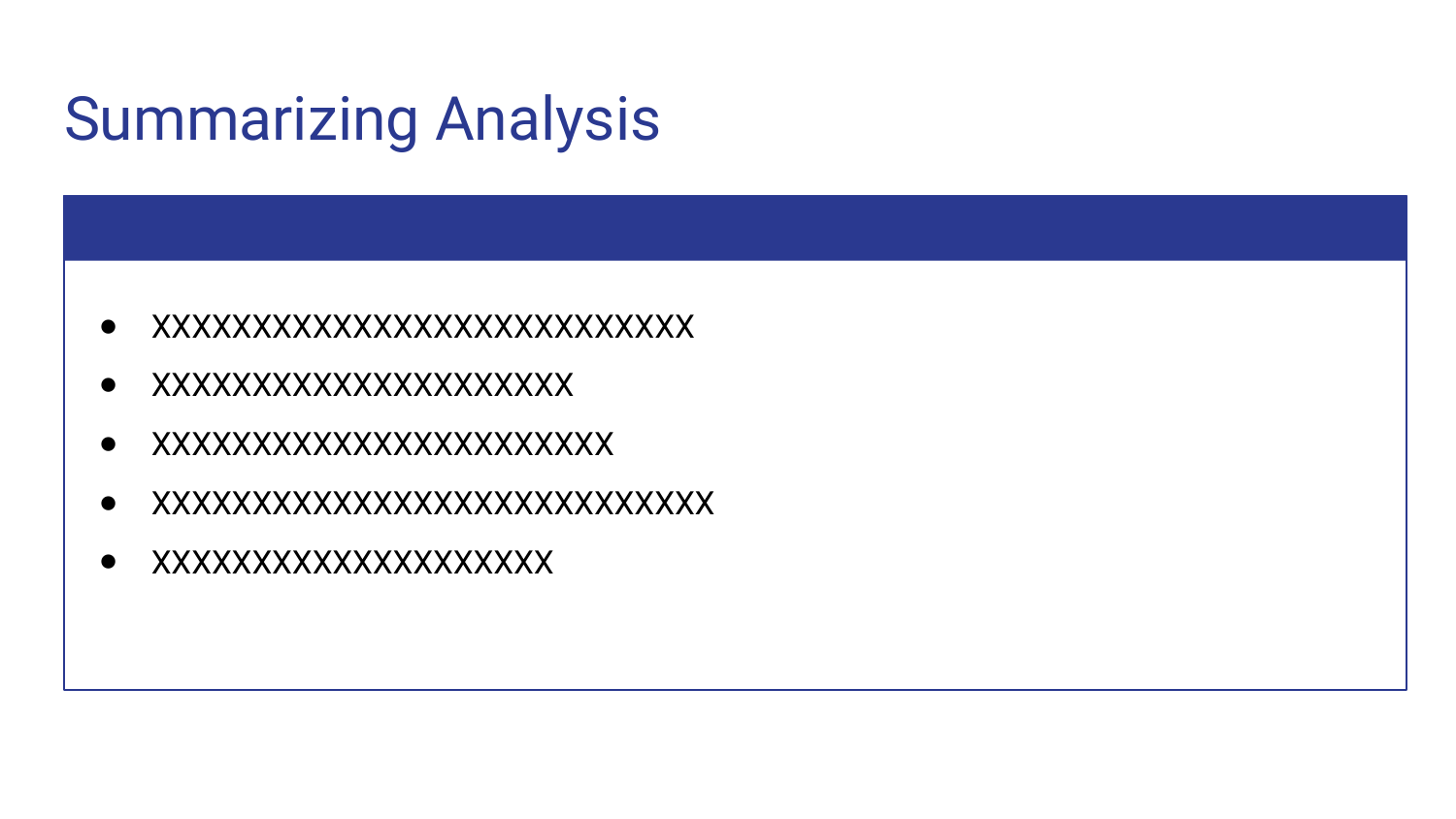

# Summarizing Analysis

XXXXXXXXXXXXXXXXXXXXXXXXXXX
XXXXXXXXXXXXXXXXXXXXX
XXXXXXXXXXXXXXXXXXXXXXX
XXXXXXXXXXXXXXXXXXXXXXXXXXXX
XXXXXXXXXXXXXXXXXXXX